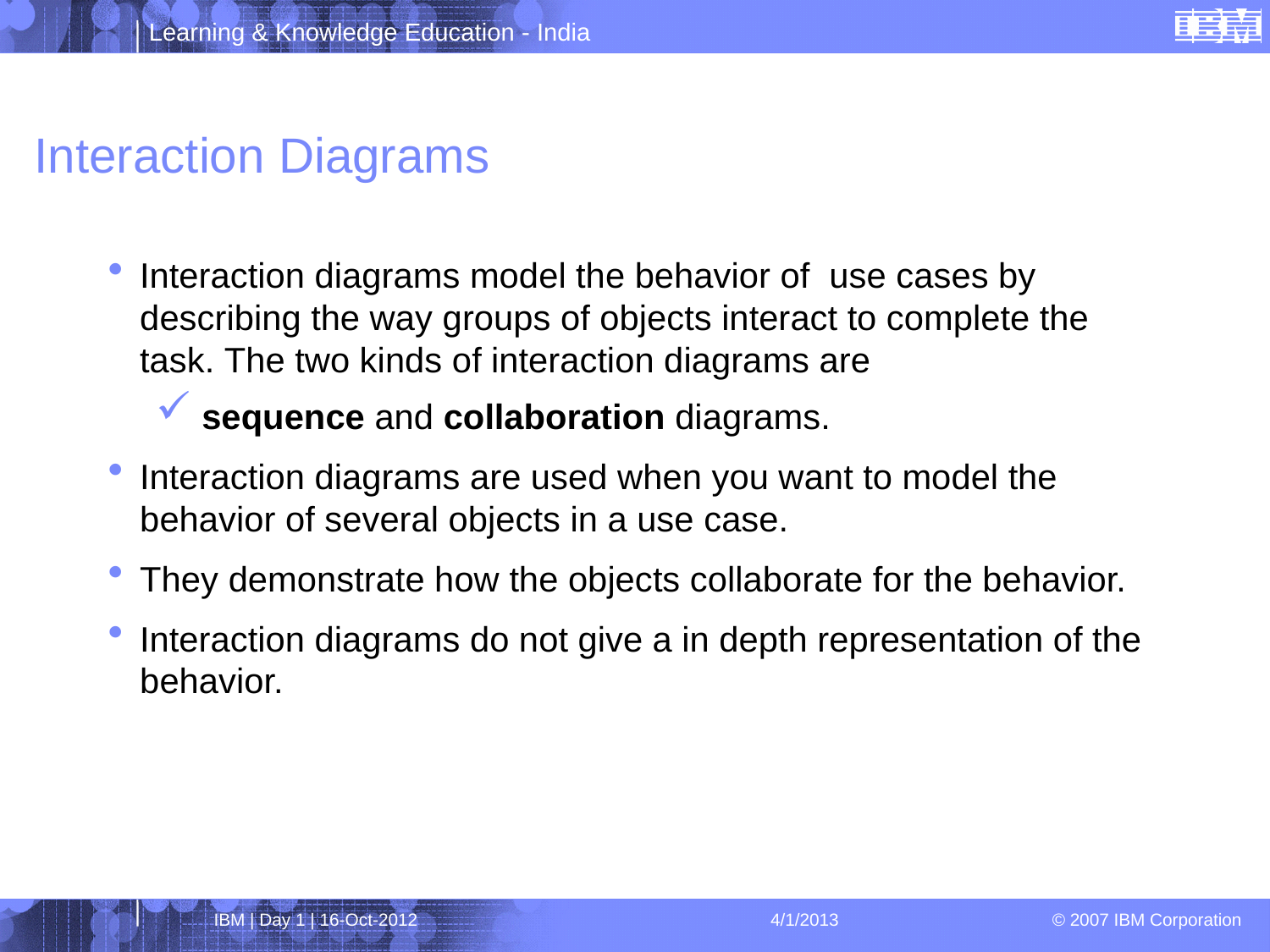

# Interaction Diagrams
Interaction diagrams model the behavior of  use cases by describing the way groups of objects interact to complete the task. The two kinds of interaction diagrams are
 sequence and collaboration diagrams.
Interaction diagrams are used when you want to model the behavior of several objects in a use case.
They demonstrate how the objects collaborate for the behavior.
Interaction diagrams do not give a in depth representation of the behavior.
IBM | Day 1 | 16-Oct-2012
4/1/2013